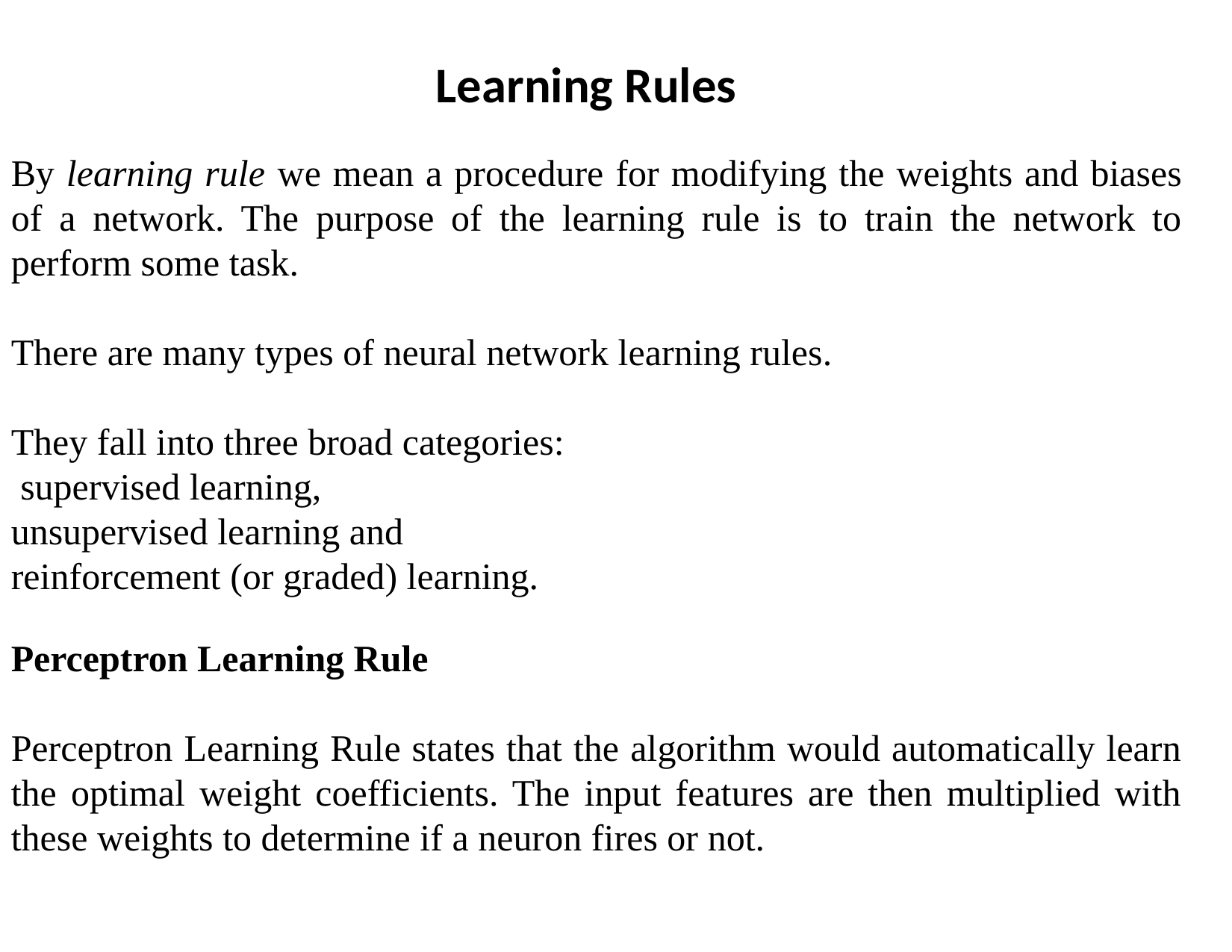

Learning Rules
By learning rule we mean a procedure for modifying the weights and biases of a network. The purpose of the learning rule is to train the network to perform some task.

There are many types of neural network learning rules.

They fall into three broad categories:
 supervised learning,
unsupervised learning and
reinforcement (or graded) learning.

Perceptron Learning Rule

Perceptron Learning Rule states that the algorithm would automatically learn the optimal weight coefficients. The input features are then multiplied with these weights to determine if a neuron fires or not.